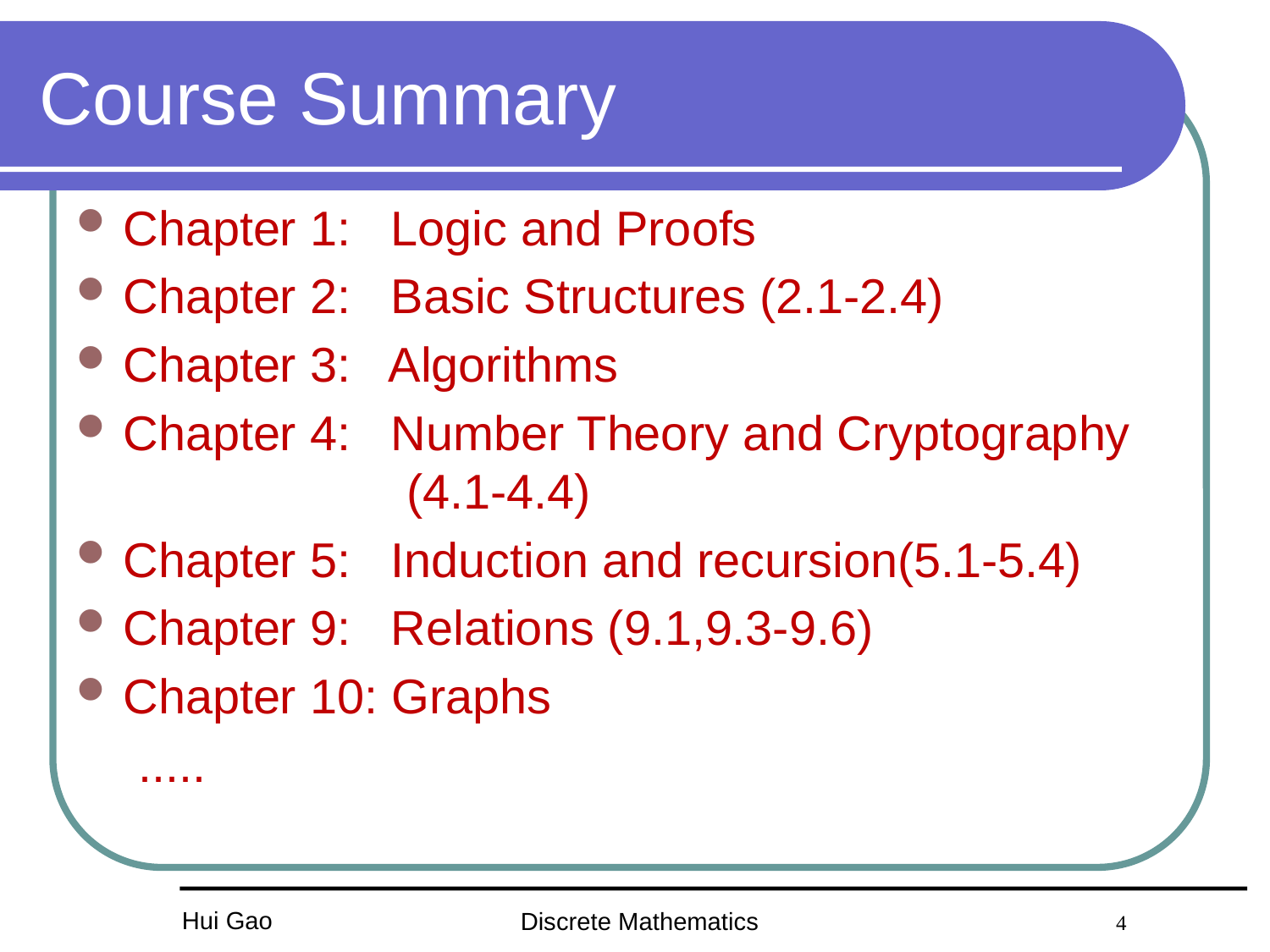

# Course Summary
Chapter 1:   Logic and Proofs
Chapter 2:   Basic Structures (2.1-2.4)
Chapter 3:   Algorithms
Chapter 4:   Number Theory and Cryptography
                     (4.1-4.4)
Chapter 5:   Induction and recursion(5.1-5.4)
Chapter 9:   Relations (9.1,9.3-9.6)
Chapter 10: Graphs
.....